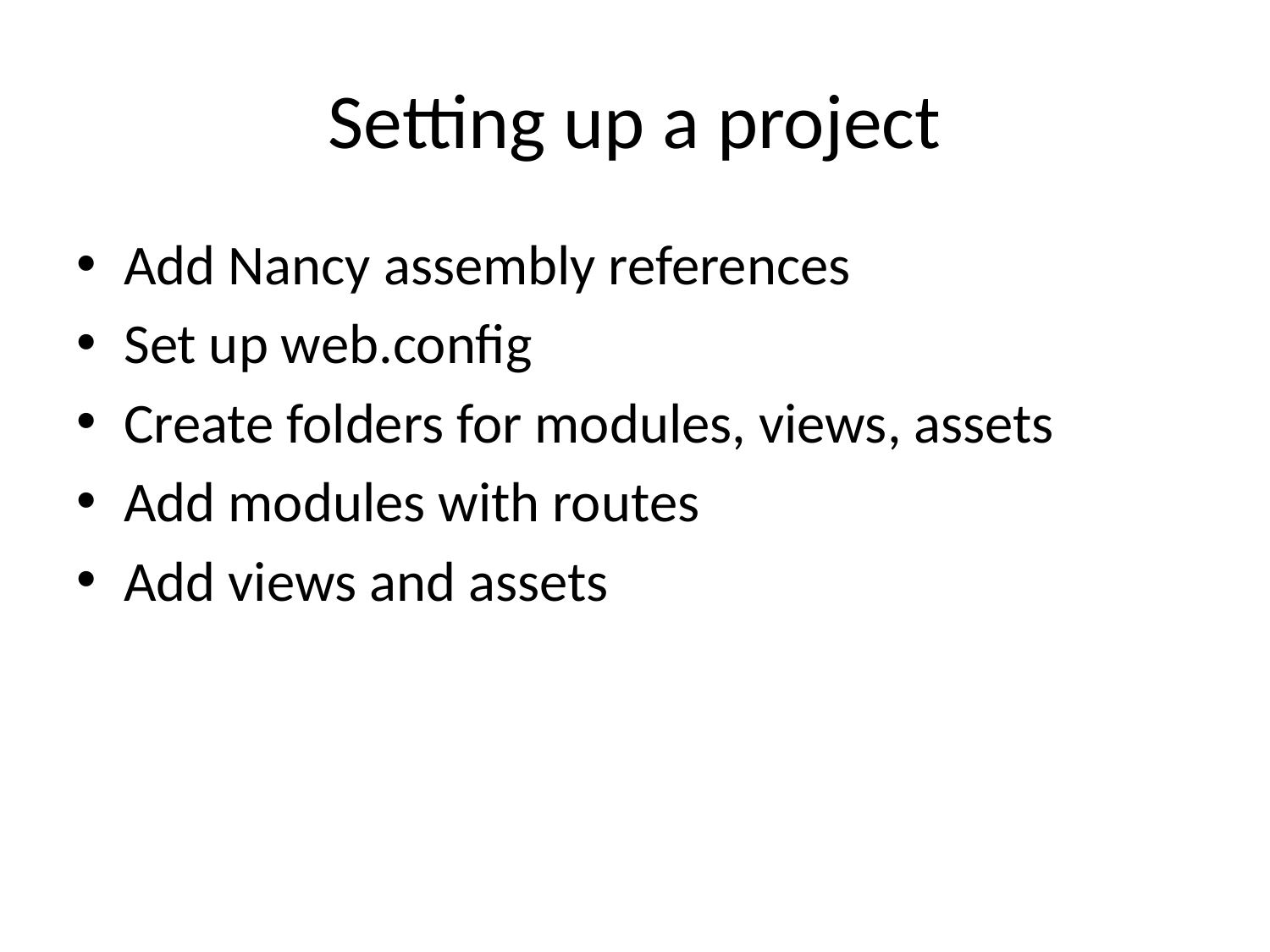

# Setting up a project
Add Nancy assembly references
Set up web.config
Create folders for modules, views, assets
Add modules with routes
Add views and assets